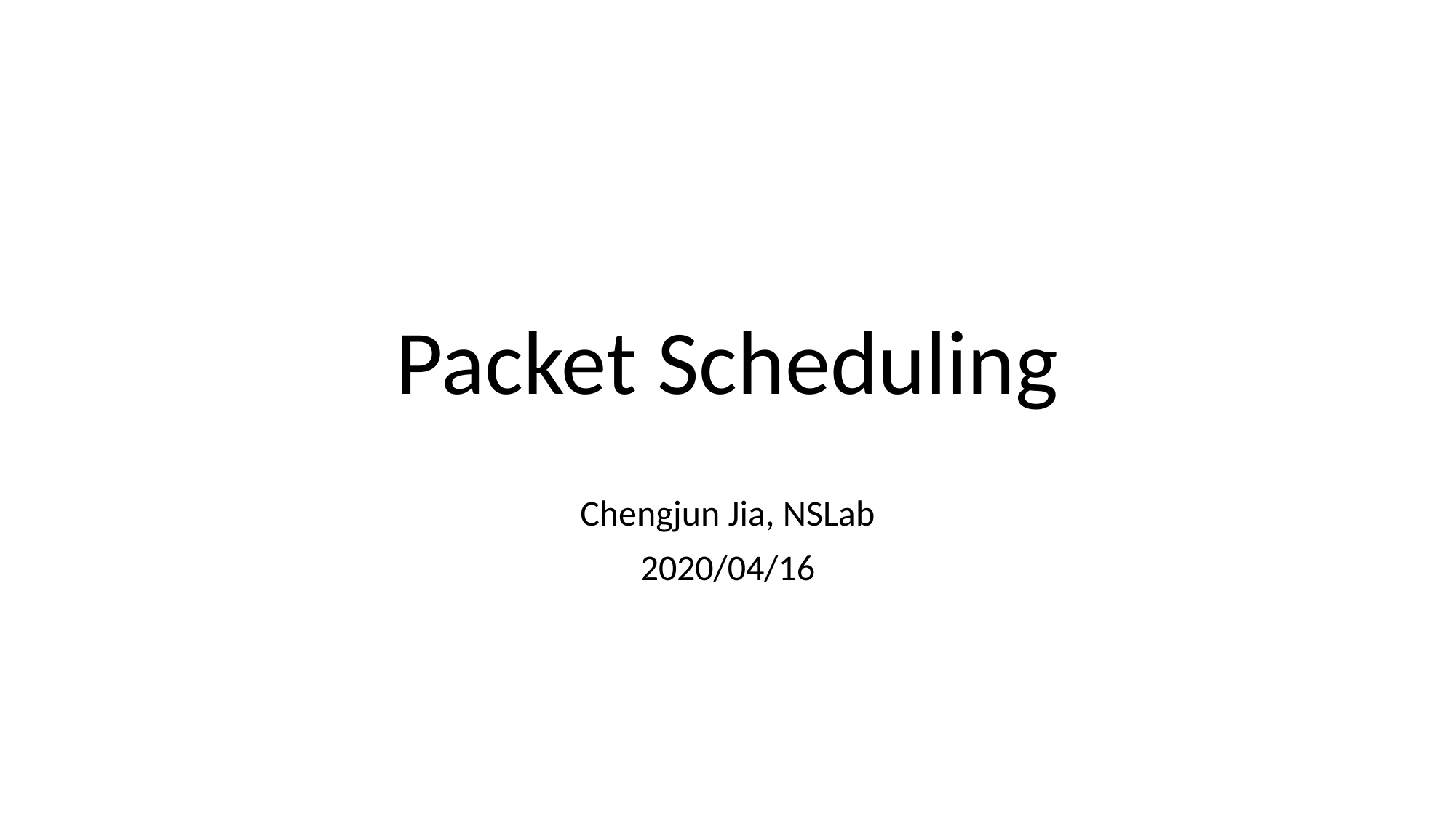

# Packet Scheduling

Chengjun Jia, NSLab
2020/04/16